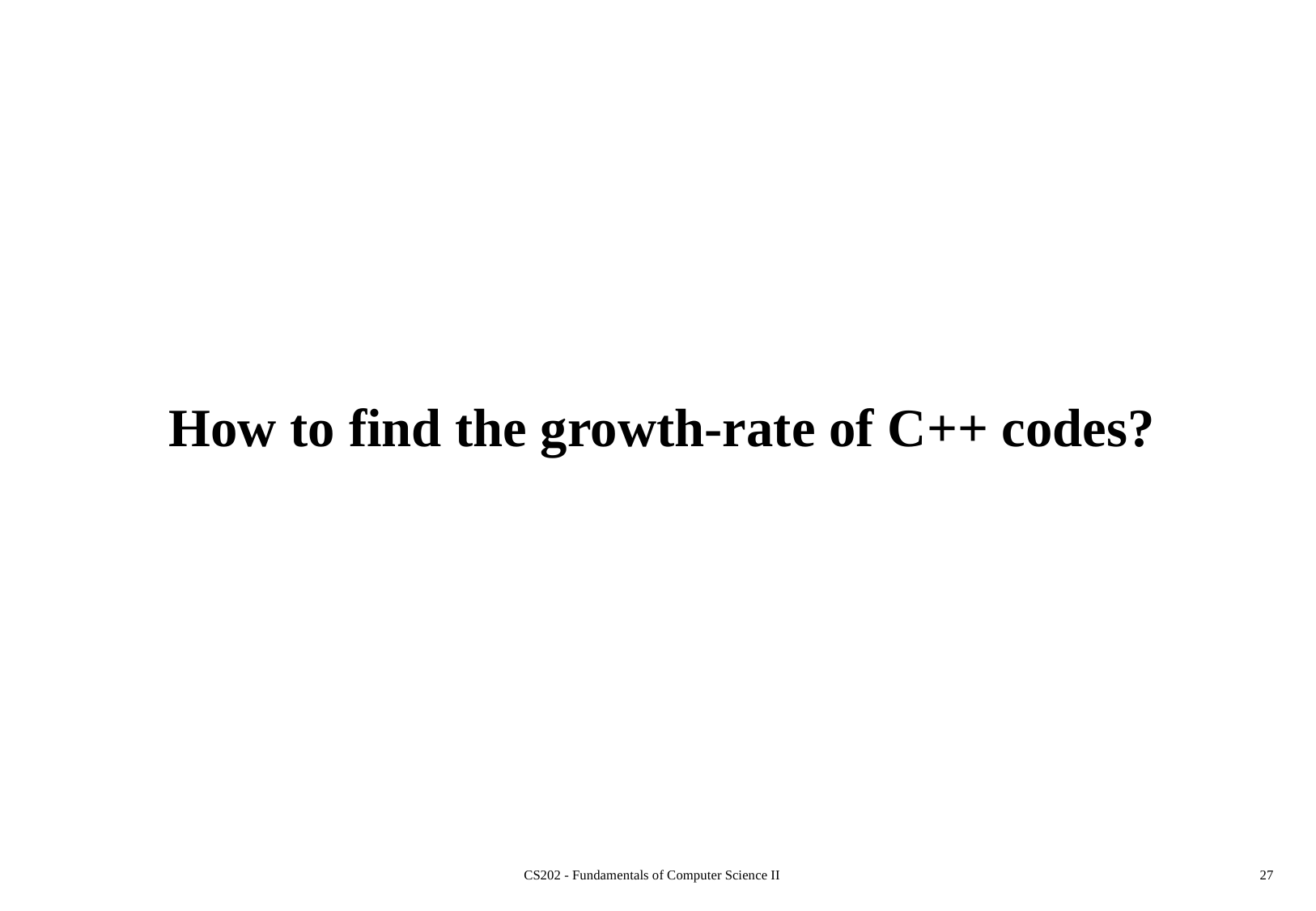

# How to find the growth-rate of C++ codes?
CS202 - Fundamentals of Computer Science II
27